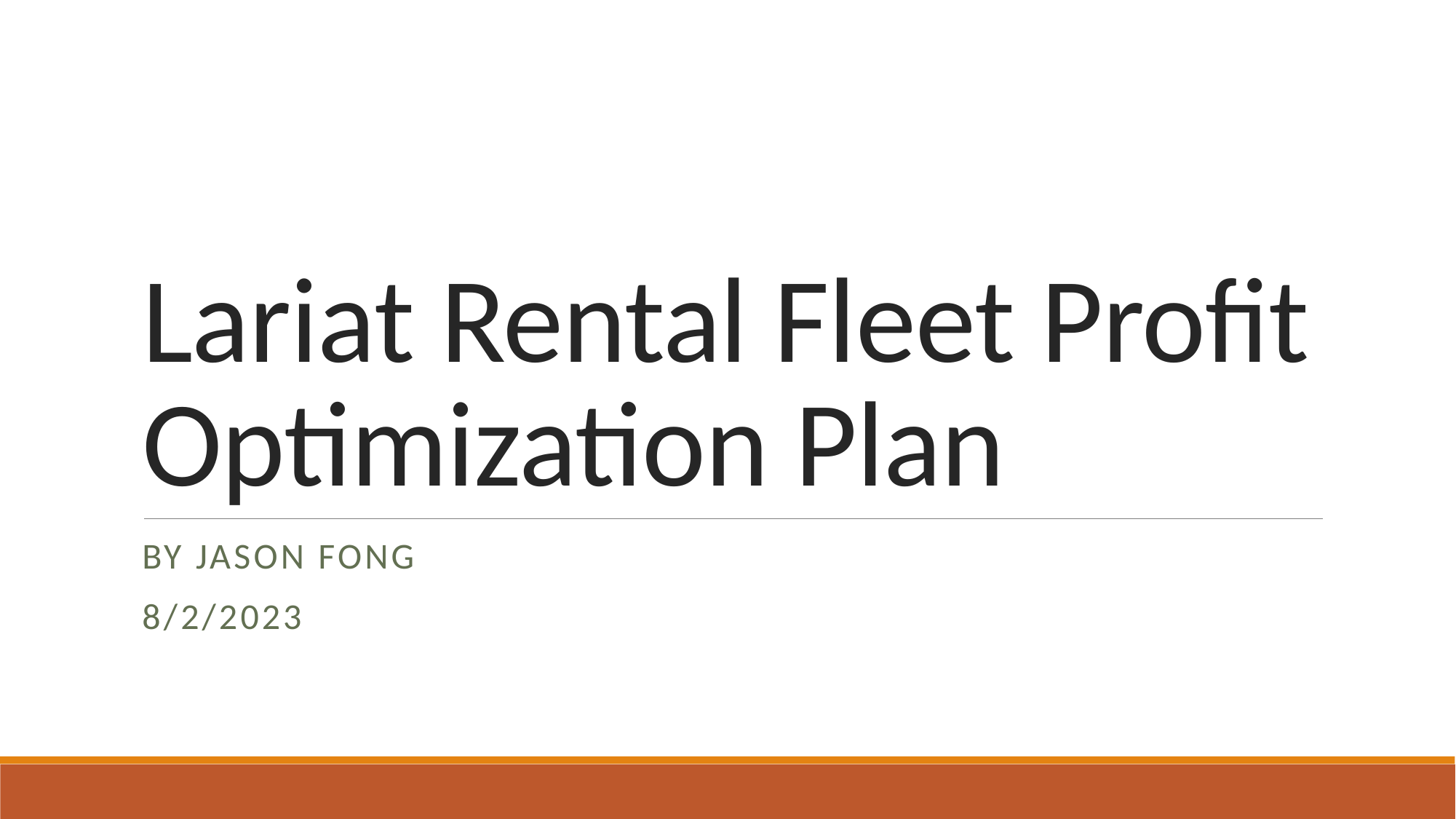

# Lariat Rental Fleet Profit Optimization Plan
By Jason Fong
8/2/2023